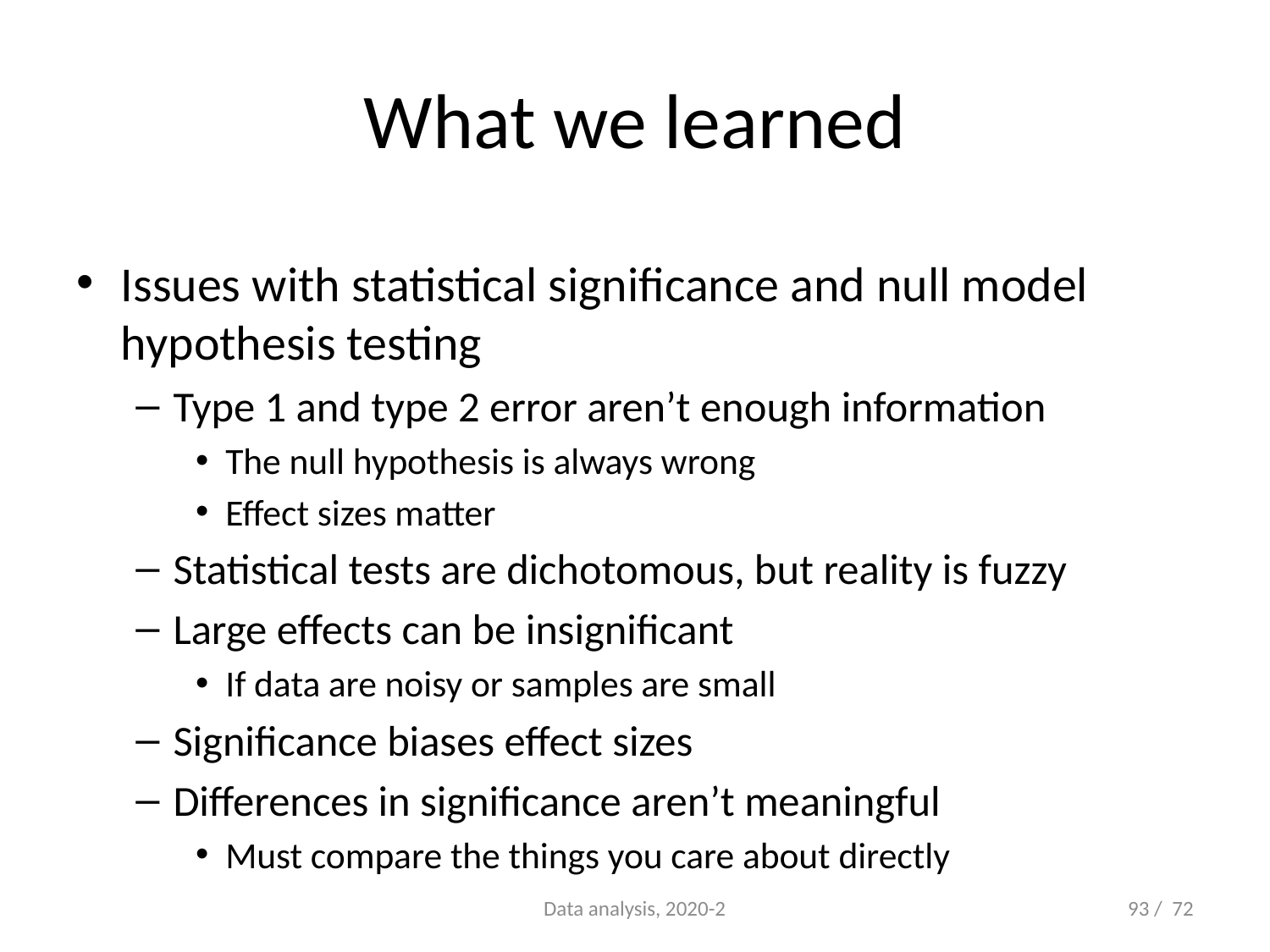

# What we learned
Issues with statistical significance and null model hypothesis testing
Type 1 and type 2 error aren’t enough information
The null hypothesis is always wrong
Effect sizes matter
Statistical tests are dichotomous, but reality is fuzzy
Large effects can be insignificant
If data are noisy or samples are small
Significance biases effect sizes
Differences in significance aren’t meaningful
Must compare the things you care about directly

Data analysis, 2020-2
93 /  72